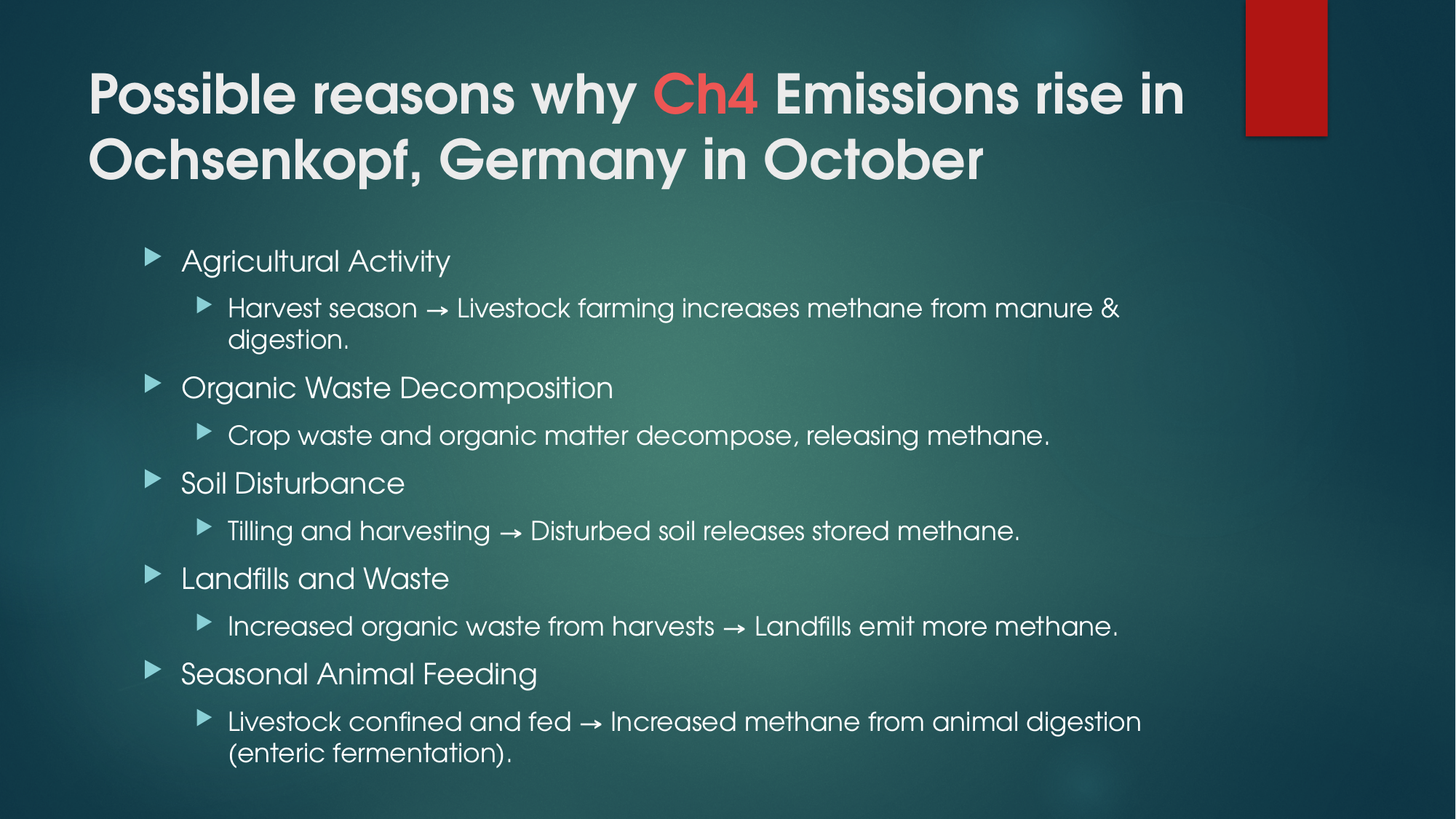

# Possible reasons why Ch4 Emissions rise in Ochsenkopf, Germany in October
Agricultural Activity
Harvest season → Livestock farming increases methane from manure & digestion.
Organic Waste Decomposition
Crop waste and organic matter decompose, releasing methane.
Soil Disturbance
Tilling and harvesting → Disturbed soil releases stored methane.
Landfills and Waste
Increased organic waste from harvests → Landfills emit more methane.
Seasonal Animal Feeding
Livestock confined and fed → Increased methane from animal digestion (enteric fermentation).